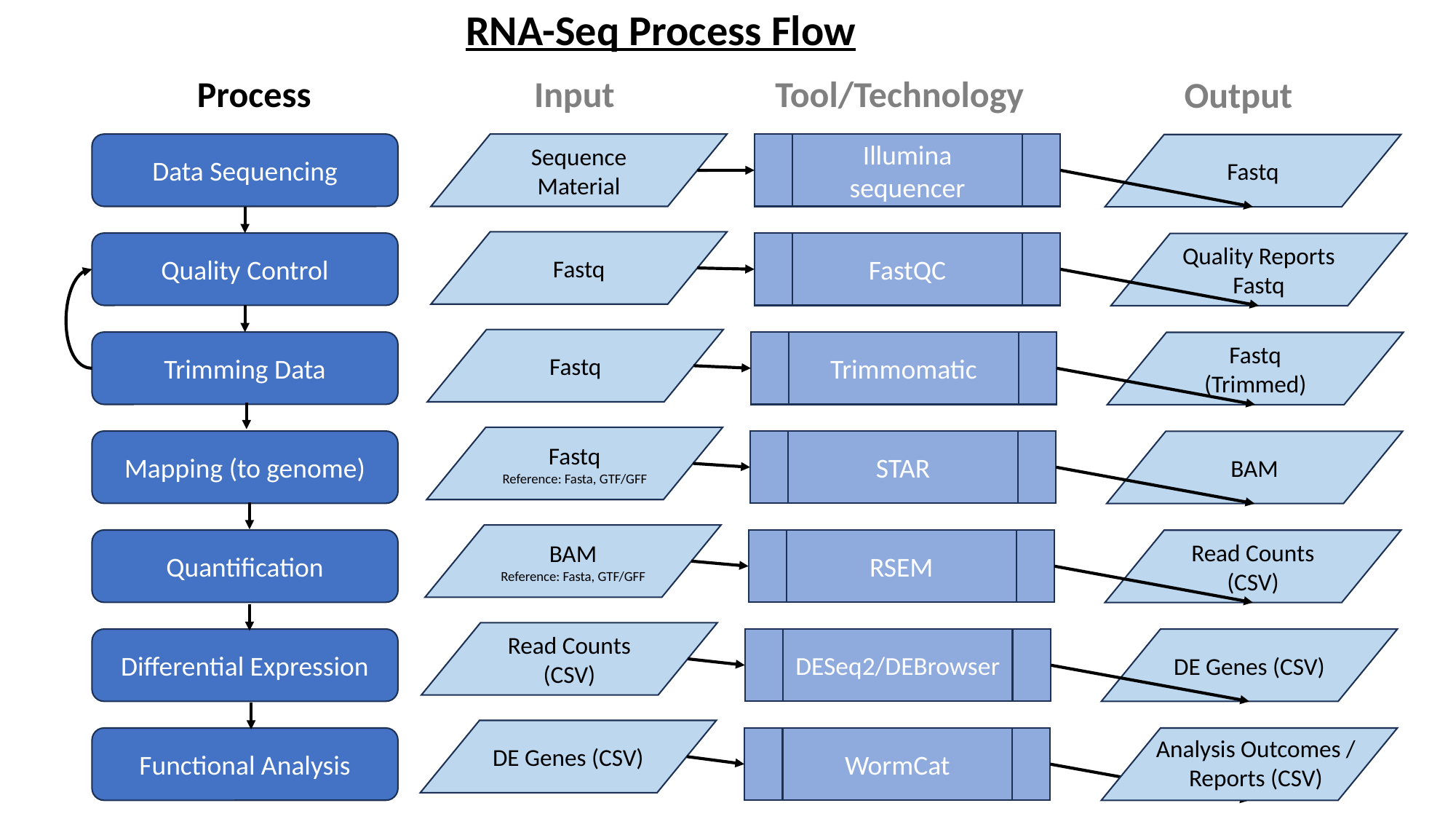

RNA-Seq Process Flow
Process
Input
Tool/Technology
Output
Sequence Material
Illumina sequencer
Data Sequencing
Fastq
Fastq
FastQC
Quality Control
Quality Reports
Fastq
Fastq
Trimmomatic
Trimming Data
Fastq (Trimmed)
Fastq
Reference: Fasta, GTF/GFF
STAR
Mapping (to genome)
BAM
BAM
Reference: Fasta, GTF/GFF
RSEM
Quantification
Read Counts (CSV)
Read Counts (CSV)
DESeq2/DEBrowser
Differential Expression
DE Genes (CSV)
DE Genes (CSV)
Analysis Outcomes / Reports (CSV)

WormCat
Functional Analysis